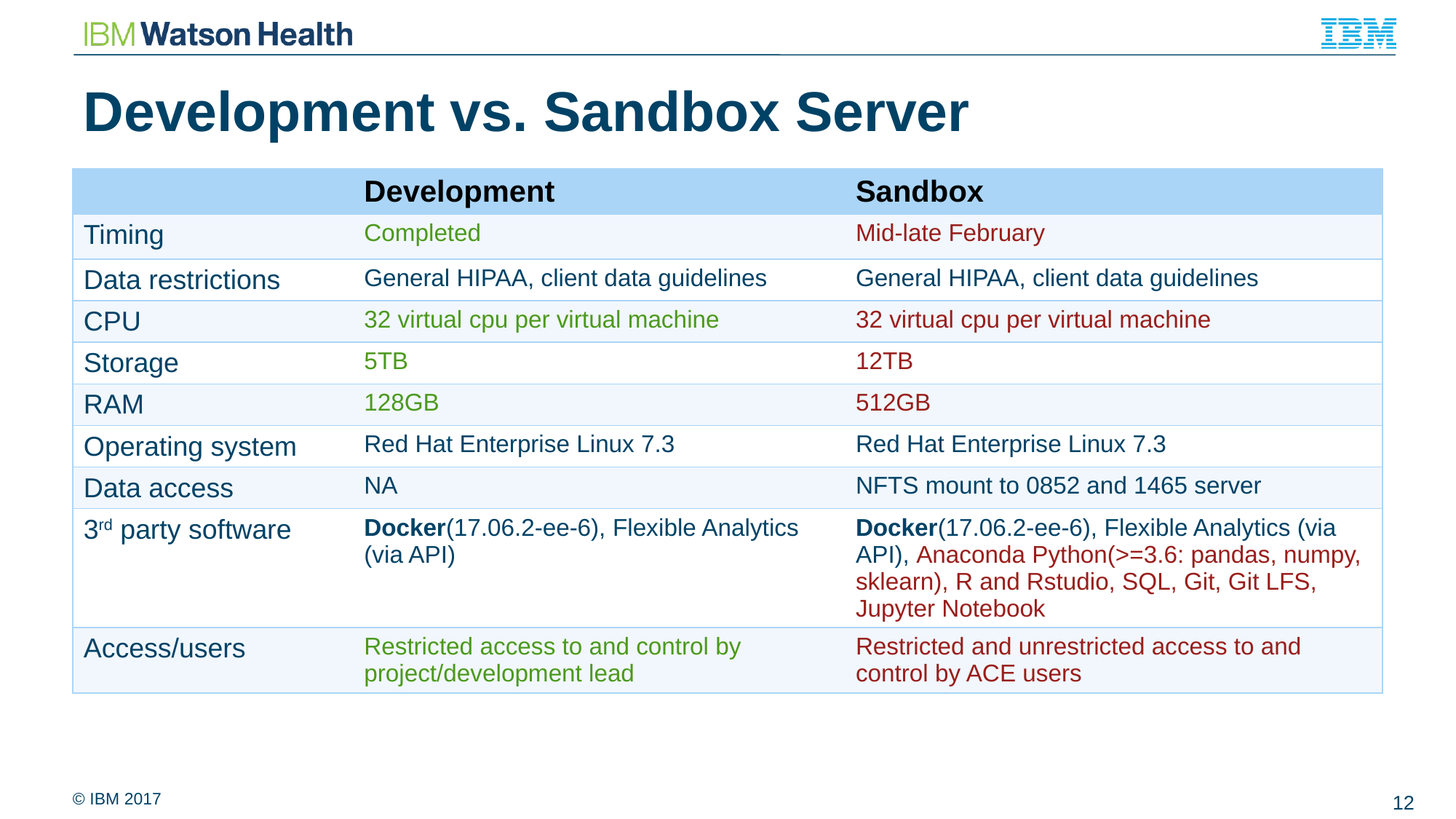

# Development vs. Sandbox Server
|  | Development | Sandbox |
| --- | --- | --- |
| Timing | Completed | Mid-late February |
| Data restrictions | General HIPAA, client data guidelines | General HIPAA, client data guidelines |
| CPU | 32 virtual cpu per virtual machine | 32 virtual cpu per virtual machine |
| Storage | 5TB | 12TB |
| RAM | 128GB | 512GB |
| Operating system | Red Hat Enterprise Linux 7.3 | Red Hat Enterprise Linux 7.3 |
| Data access | NA | NFTS mount to 0852 and 1465 server |
| 3rd party software | Docker(17.06.2-ee-6), Flexible Analytics (via API) | Docker(17.06.2-ee-6), Flexible Analytics (via API), Anaconda Python(>=3.6: pandas, numpy, sklearn), R and Rstudio, SQL, Git, Git LFS, Jupyter Notebook |
| Access/users | Restricted access to and control by project/development lead | Restricted and unrestricted access to and control by ACE users |